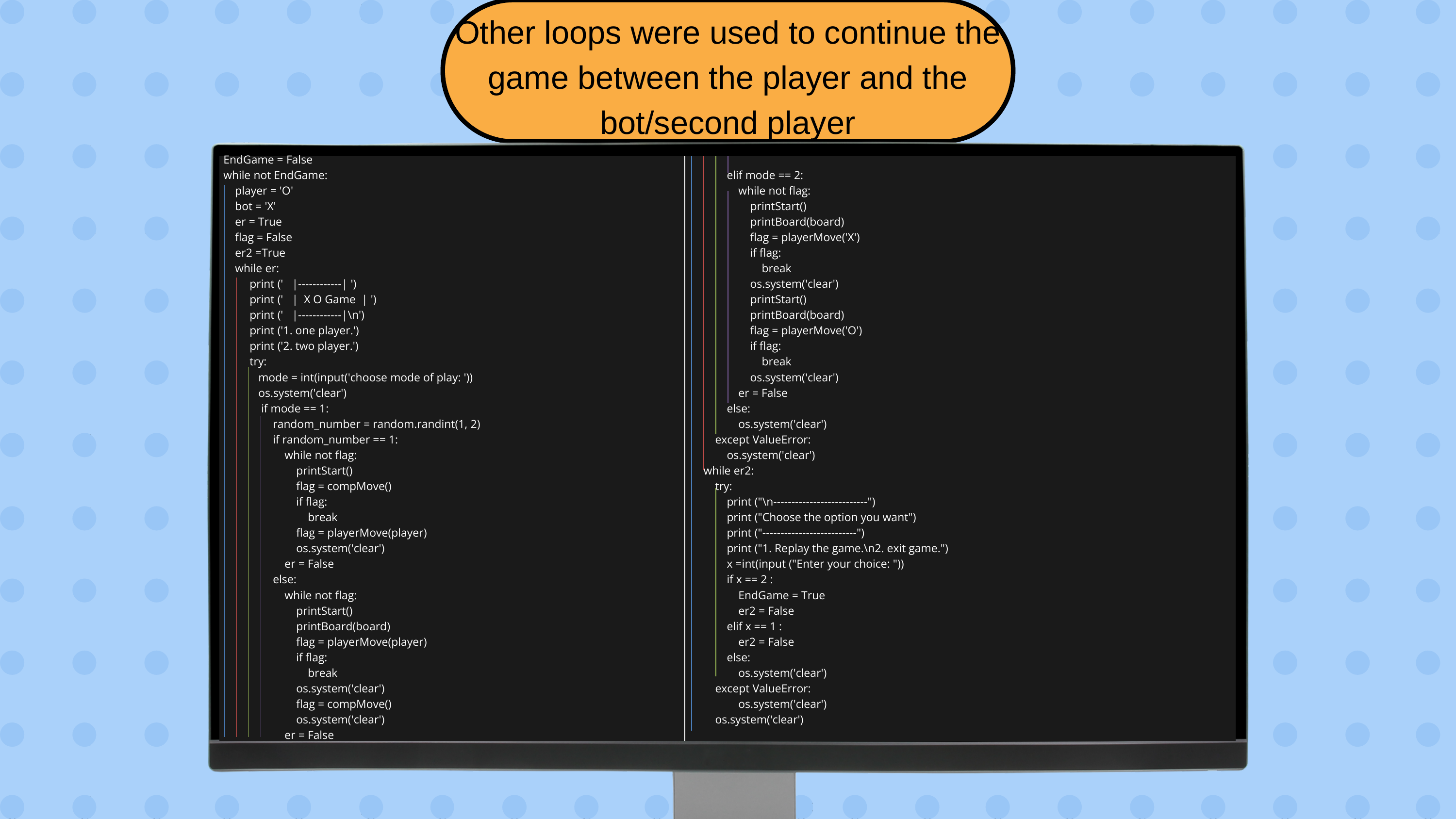

Other loops were used to continue the game between the player and the bot/second player

EndGame = False
while not EndGame:
    player = 'O'
    bot = 'X'
    er = True
    flag = False
    er2 =True
    while er:
         print ('   |------------| ')
         print ('   |  X O Game  | ')
         print ('   |------------|\n')
         print ('1. one player.')
         print ('2. two player.')
         try:
            mode = int(input('choose mode of play: '))
            os.system('clear')
             if mode == 1:
                 random_number = random.randint(1, 2)
                 if random_number == 1:
                     while not flag:
                         printStart()
                         flag = compMove()
                         if flag:
                             break
                         flag = playerMove(player)
                         os.system('clear')
                     er = False
                 else:
                     while not flag:
                         printStart()
                         printBoard(board)
                         flag = playerMove(player)
                         if flag:
                             break
                         os.system('clear')
                         flag = compMove()
                         os.system('clear')
                     er = False

             elif mode == 2:
                 while not flag:
                     printStart()
                     printBoard(board)
                     flag = playerMove('X')
                     if flag:
                         break
                     os.system('clear')
                     printStart()
                     printBoard(board)
                     flag = playerMove('O')
                     if flag:
                         break
                     os.system('clear')
                 er = False
             else:
                 os.system('clear')
         except ValueError:
             os.system('clear')
     while er2:
         try:
             print ("\n--------------------------")
             print ("Choose the option you want")
             print ("--------------------------")
             print ("1. Replay the game.\n2. exit game.")
             x =int(input ("Enter your choice: "))
             if x == 2 :
                 EndGame = True
                 er2 = False
             elif x == 1 :
                 er2 = False
             else:
                 os.system('clear')
         except ValueError:
                 os.system('clear')
         os.system('clear')